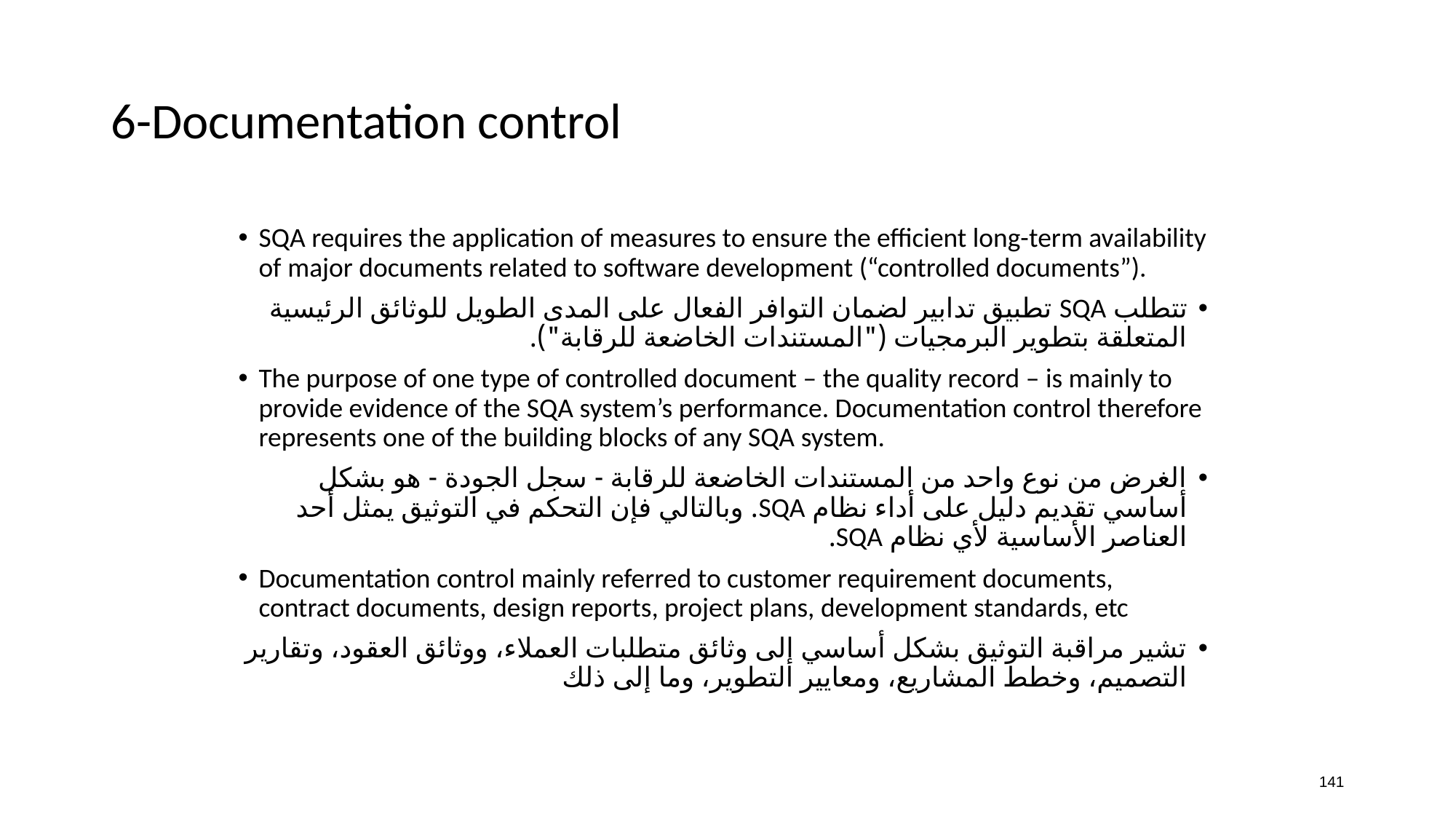

# 6-Documentation control
SQA requires the application of measures to ensure the efficient long-term availability of major documents related to software development (“controlled documents”).
تتطلب SQA تطبيق تدابير لضمان التوافر الفعال على المدى الطويل للوثائق الرئيسية المتعلقة بتطوير البرمجيات ("المستندات الخاضعة للرقابة").
The purpose of one type of controlled document – the quality record – is mainly to provide evidence of the SQA system’s performance. Documentation control therefore represents one of the building blocks of any SQA system.
الغرض من نوع واحد من المستندات الخاضعة للرقابة - سجل الجودة - هو بشكل أساسي تقديم دليل على أداء نظام SQA. وبالتالي فإن التحكم في التوثيق يمثل أحد العناصر الأساسية لأي نظام SQA.
Documentation control mainly referred to customer requirement documents, contract documents, design reports, project plans, development standards, etc
تشير مراقبة التوثيق بشكل أساسي إلى وثائق متطلبات العملاء، ووثائق العقود، وتقارير التصميم، وخطط المشاريع، ومعايير التطوير، وما إلى ذلك
141